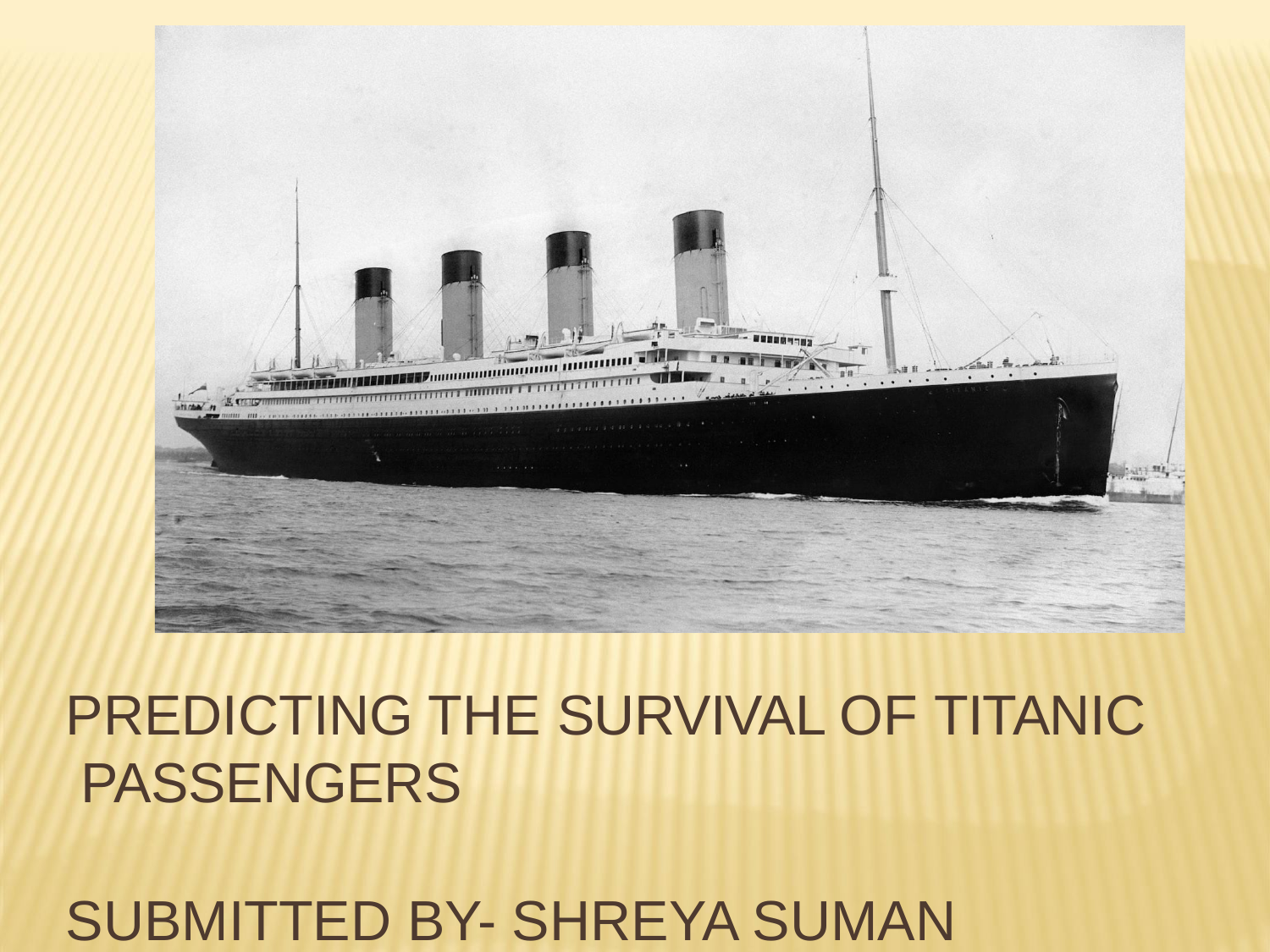

Submitted By- Guraziz Singh Bhatia
PREDICTING THE SURVIVAL OF TITANIC  PASSENGERS

SUBMITTED BY- SHREYA SUMAN